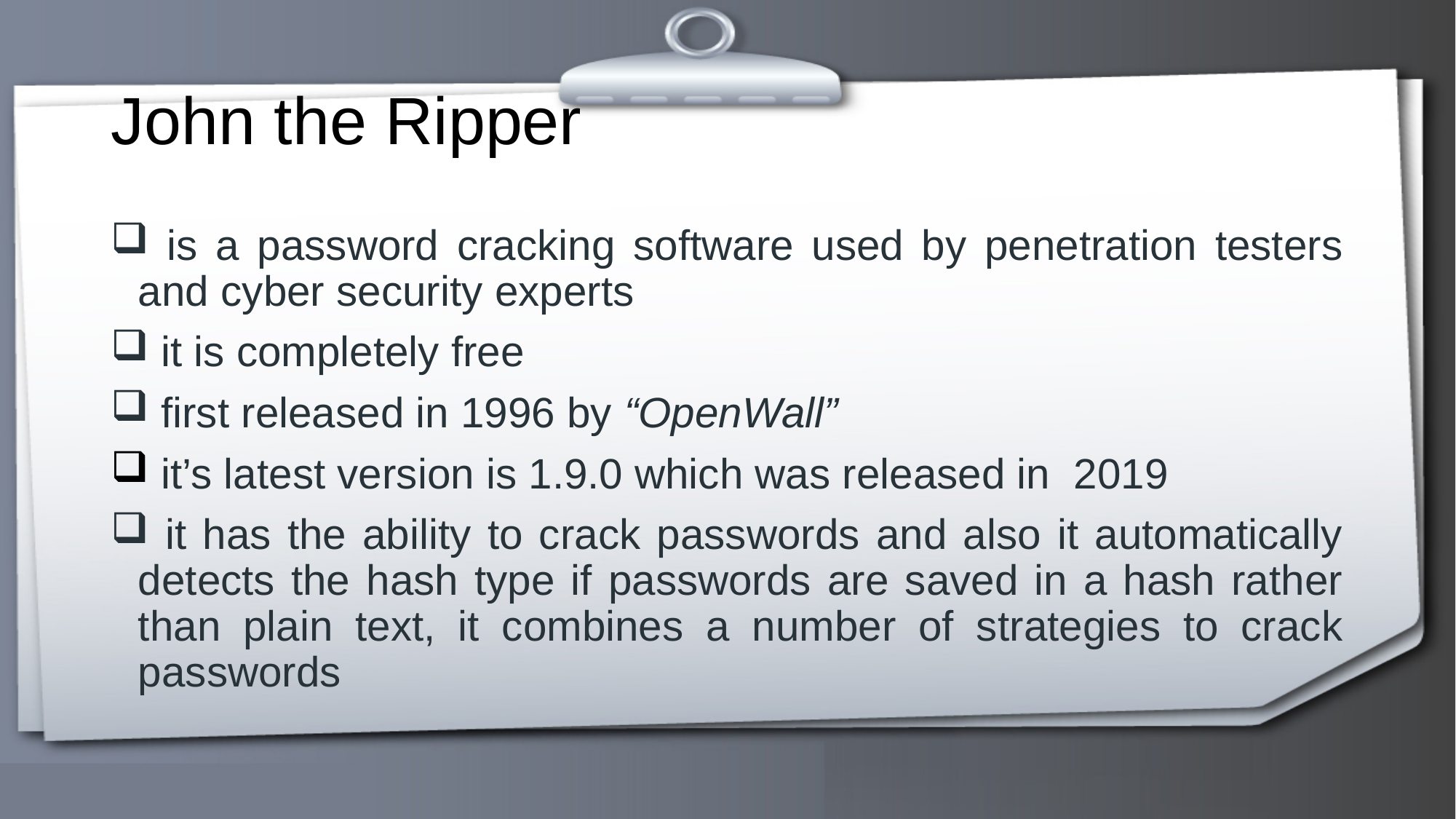

# John the Ripper
 is a password cracking software used by penetration testers and cyber security experts
 it is completely free
 first released in 1996 by “OpenWall”
 it’s latest version is 1.9.0 which was released in  2019
 it has the ability to crack passwords and also it automatically detects the hash type if passwords are saved in a hash rather than plain text, it combines a number of strategies to crack passwords